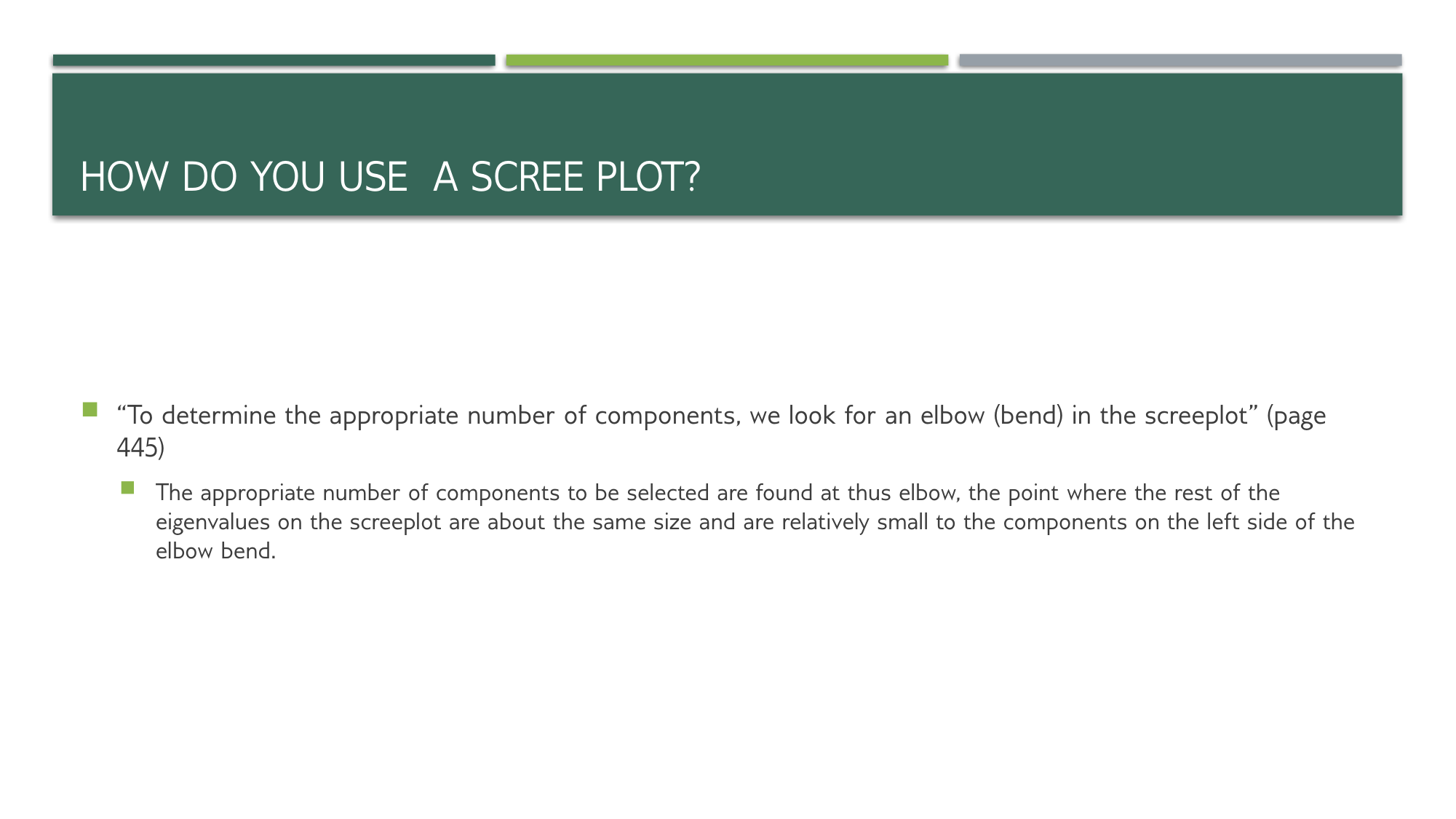

# How do you use  a scree plot?
“To determine the appropriate number of components, we look for an elbow (bend) in the screeplot” (page 445)
The appropriate number of components to be selected are found at thus elbow, the point where the rest of the eigenvalues on the screeplot are about the same size and are relatively small to the components on the left side of the elbow bend.